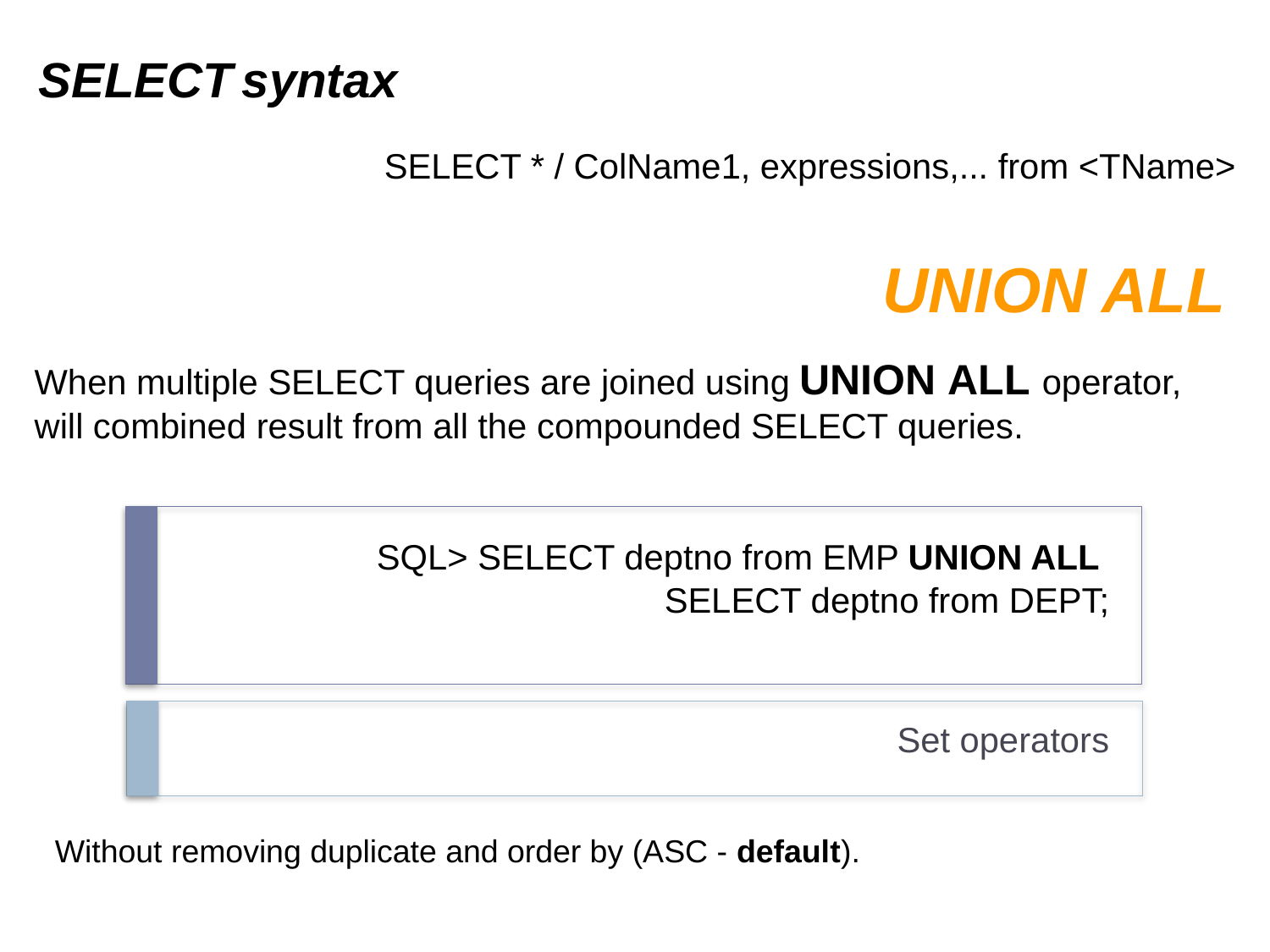

SELECT syntax
SELECT * / ColName1, expressions,... from <TName>
UNION ALL
When multiple SELECT queries are joined using UNION ALL operator, will combined result from all the compounded SELECT queries.
# SQL> SELECT deptno from EMP UNION ALL SELECT deptno from DEPT;
Set operators
Without removing duplicate and order by (ASC - default).